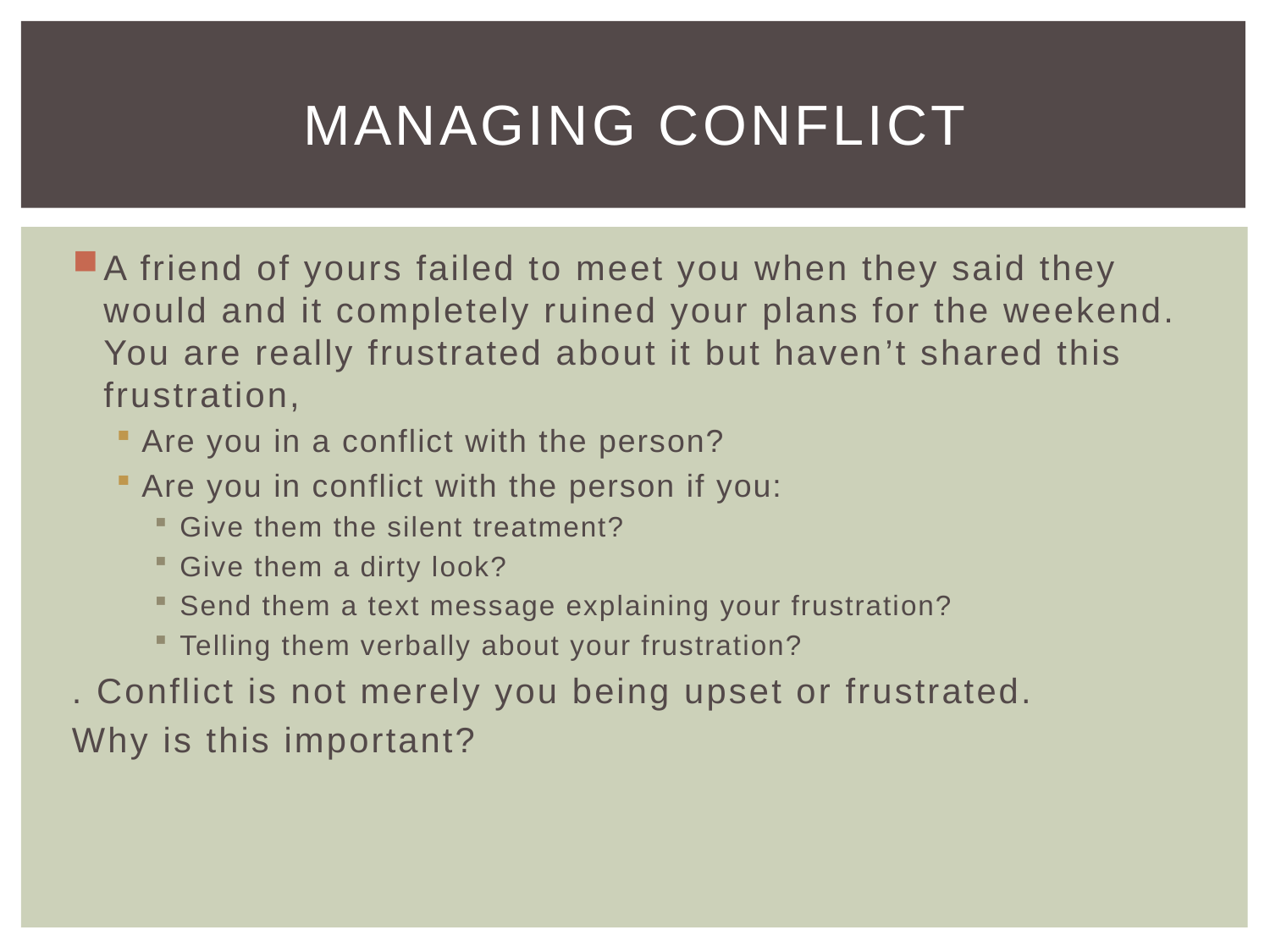

# Managing Conflict
A friend of yours failed to meet you when they said they would and it completely ruined your plans for the weekend. You are really frustrated about it but haven’t shared this frustration,
Are you in a conflict with the person?
Are you in conflict with the person if you:
Give them the silent treatment?
Give them a dirty look?
Send them a text message explaining your frustration?
Telling them verbally about your frustration?
. Conflict is not merely you being upset or frustrated.
Why is this important?